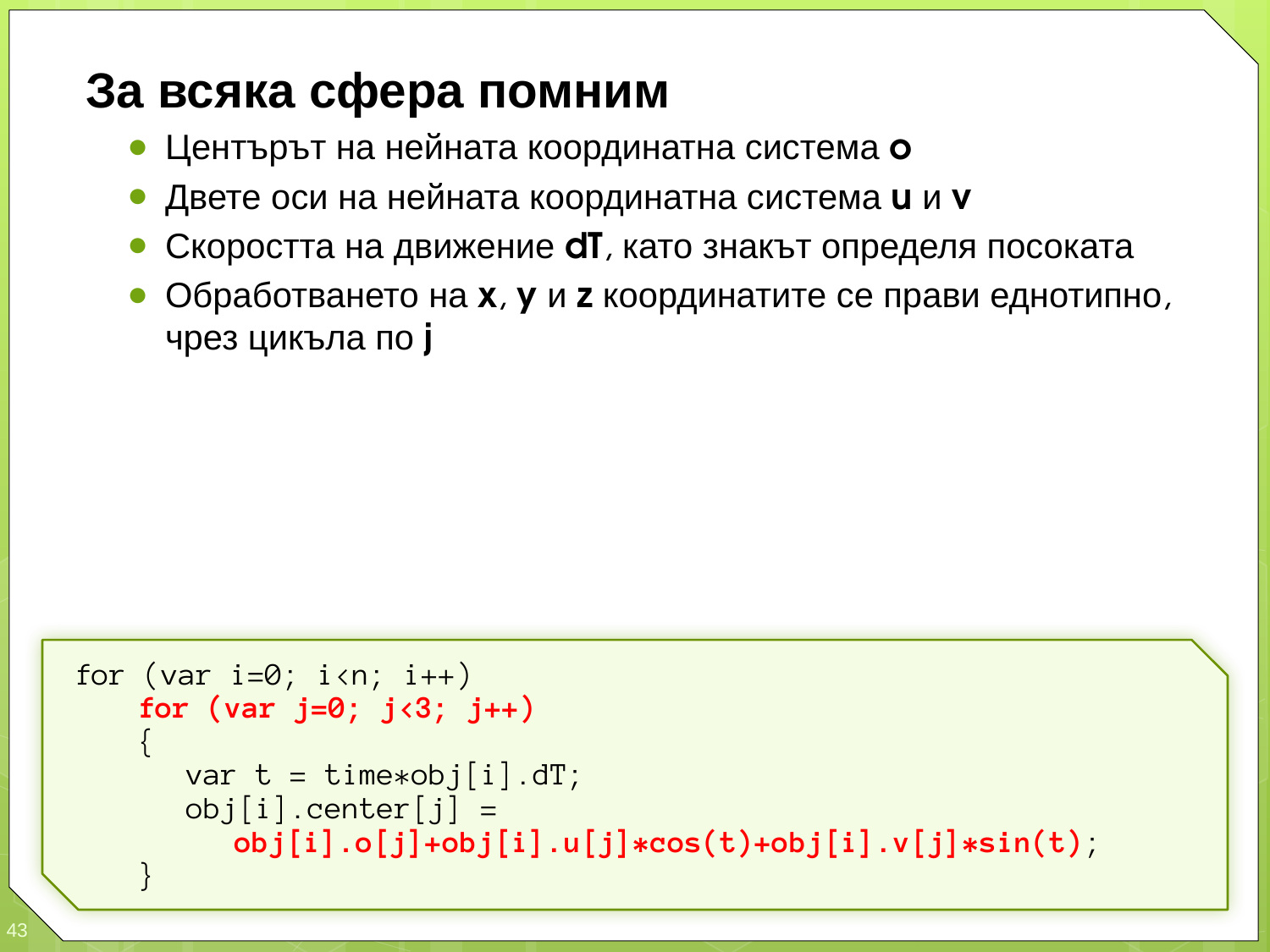

За всяка сфера помним
Центърът на нейната координатна система o
Двете оси на нейната координатна система u и v
Скоростта на движение dT, като знакът определя посоката
Обработването на x, y и z координатите се прави еднотипно, чрез цикъла по j
for (var i=0; i<n; i++)
	for (var j=0; j<3; j++)
	{
		var t = time*obj[i].dT;
		obj[i].center[j] =
			obj[i].o[j]+obj[i].u[j]*cos(t)+obj[i].v[j]*sin(t);
	}